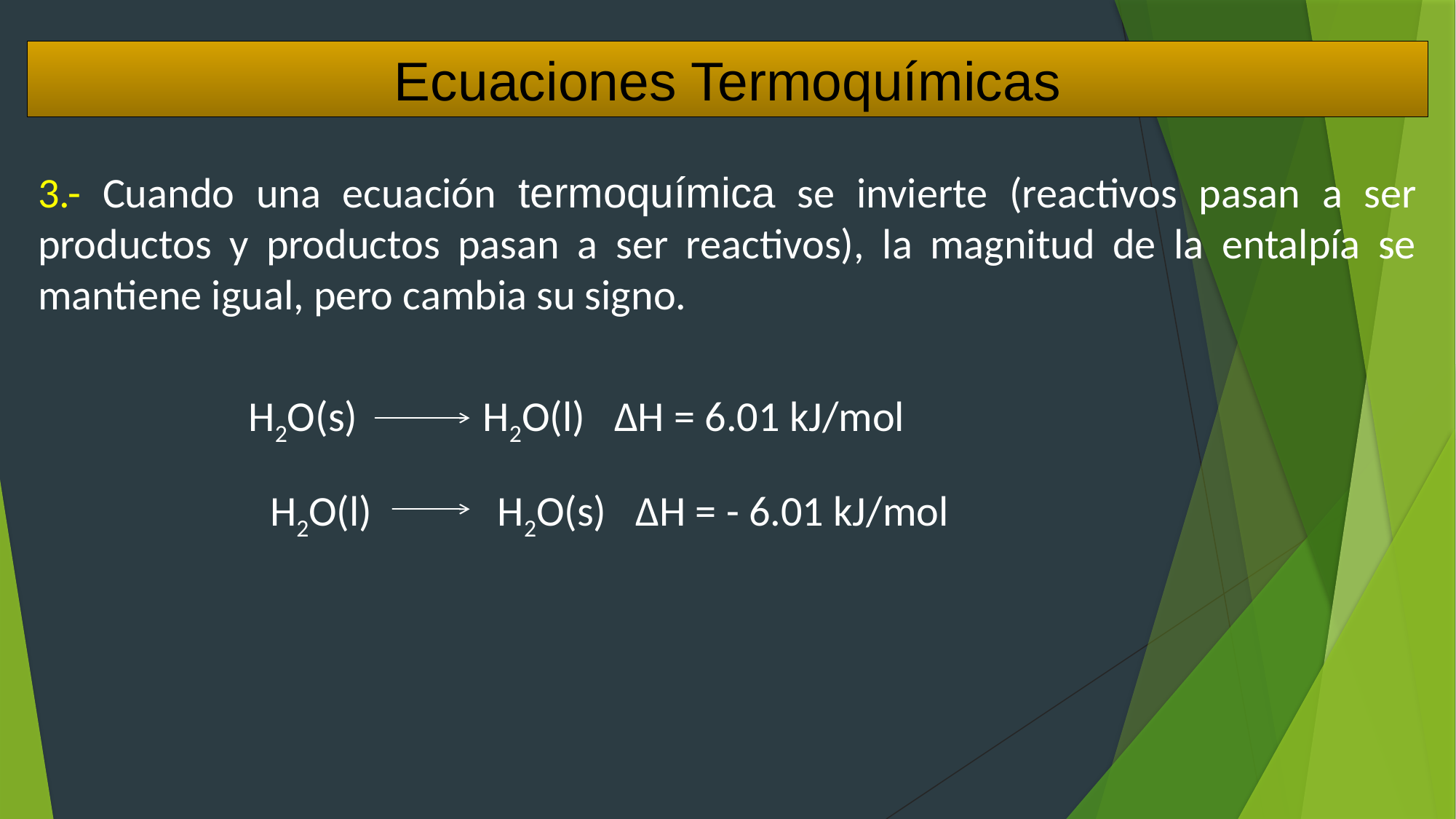

Ecuaciones Termoquímicas
3.- Cuando una ecuación termoquímica se invierte (reactivos pasan a ser productos y productos pasan a ser reactivos), la magnitud de la entalpía se mantiene igual, pero cambia su signo.
H2O(s)             H2O(l)   ∆H = 6.01 kJ/mol
H2O(l)             H2O(s)   ∆H = - 6.01 kJ/mol